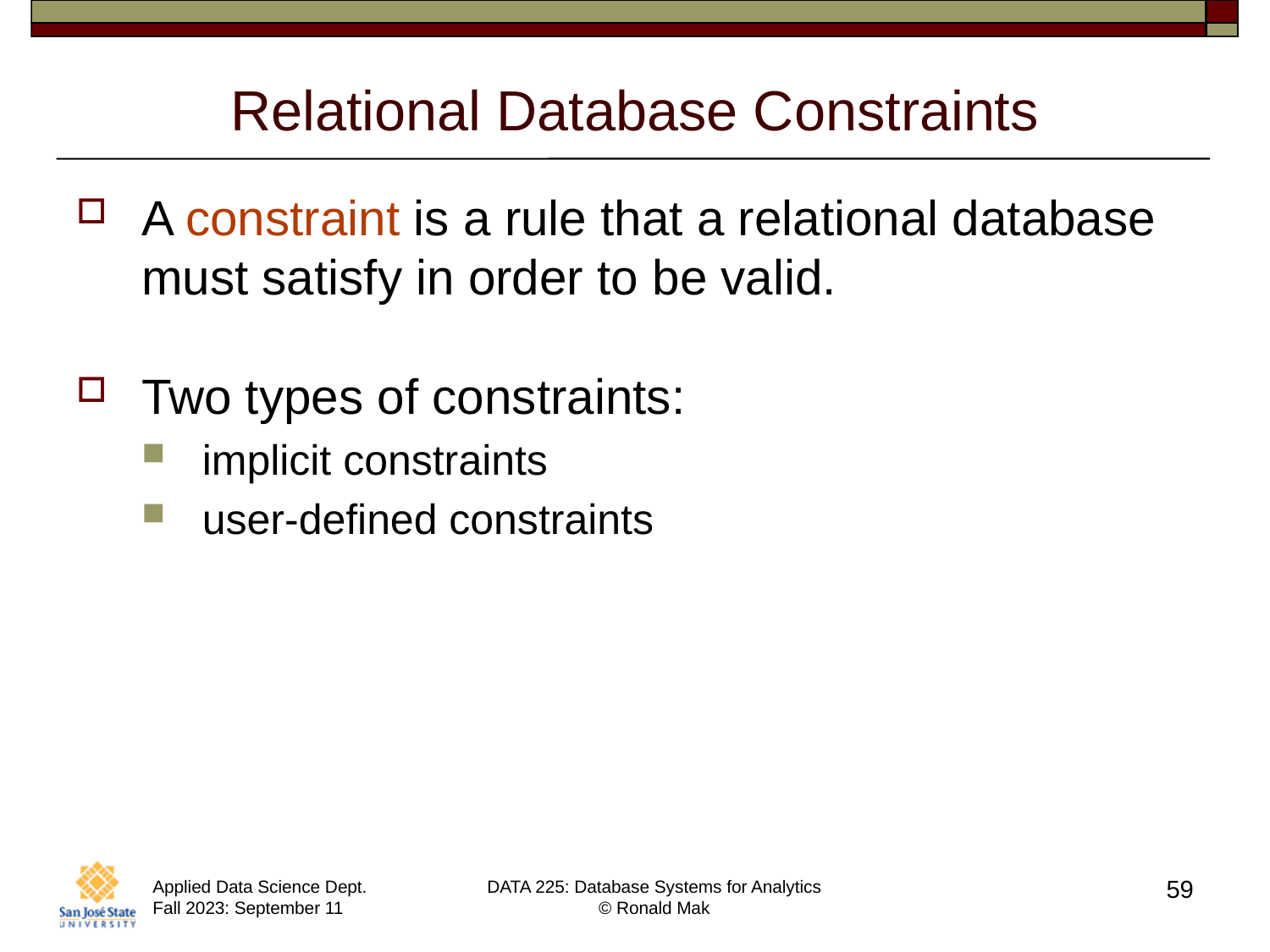

# Relational Database Constraints
A constraint is a rule that a relational database must satisfy in order to be valid.

Two types of constraints:
implicit constraints
user-defined constraints
59